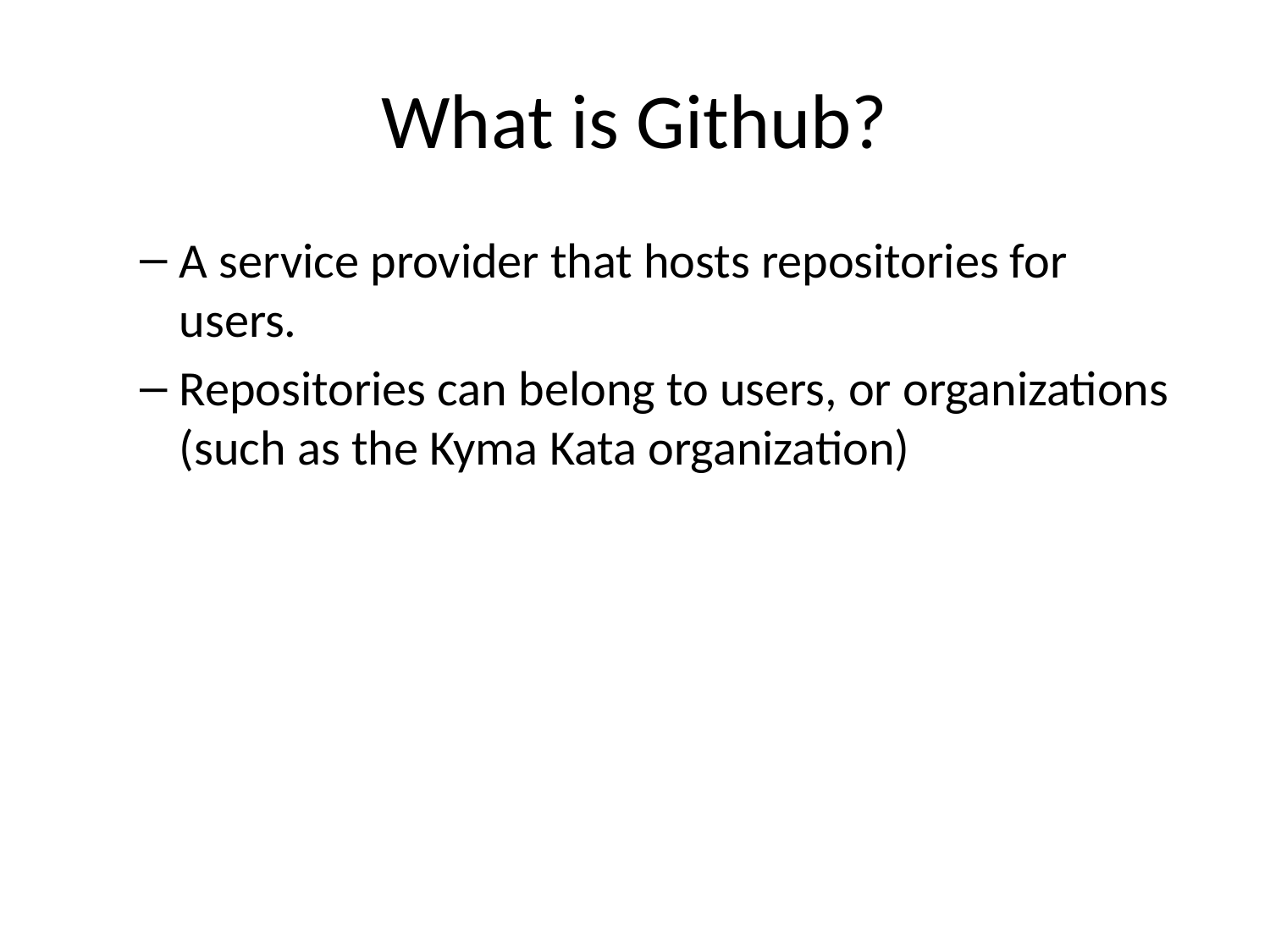

# What is Github?
A service provider that hosts repositories for users.
Repositories can belong to users, or organizations (such as the Kyma Kata organization)